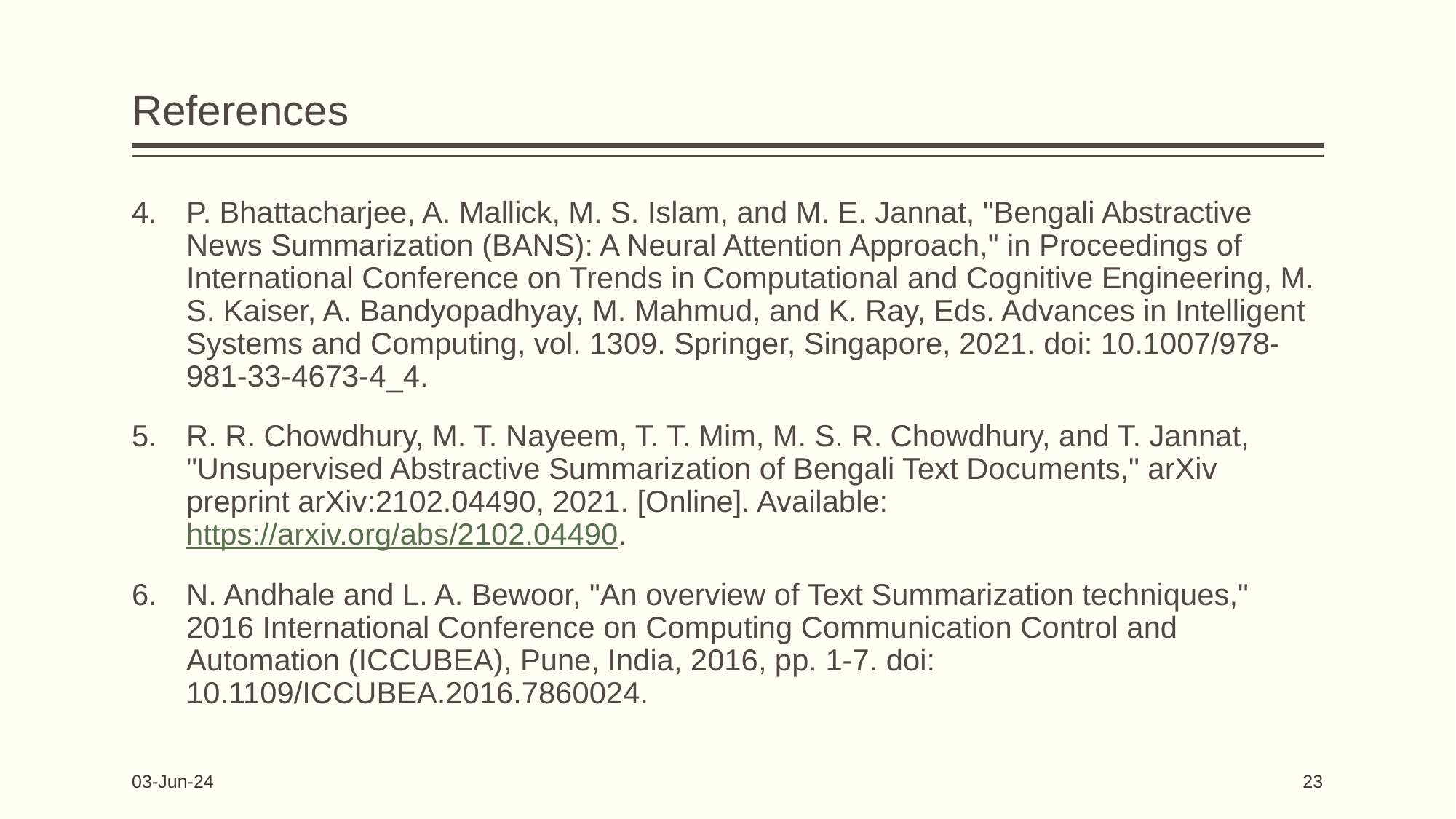

# References
P. Bhattacharjee, A. Mallick, M. S. Islam, and M. E. Jannat, "Bengali Abstractive News Summarization (BANS): A Neural Attention Approach," in Proceedings of International Conference on Trends in Computational and Cognitive Engineering, M. S. Kaiser, A. Bandyopadhyay, M. Mahmud, and K. Ray, Eds. Advances in Intelligent Systems and Computing, vol. 1309. Springer, Singapore, 2021. doi: 10.1007/978-981-33-4673-4_4.
R. R. Chowdhury, M. T. Nayeem, T. T. Mim, M. S. R. Chowdhury, and T. Jannat, "Unsupervised Abstractive Summarization of Bengali Text Documents," arXiv preprint arXiv:2102.04490, 2021. [Online]. Available: https://arxiv.org/abs/2102.04490.
N. Andhale and L. A. Bewoor, "An overview of Text Summarization techniques," 2016 International Conference on Computing Communication Control and Automation (ICCUBEA), Pune, India, 2016, pp. 1-7. doi: 10.1109/ICCUBEA.2016.7860024.
03-Jun-24
23